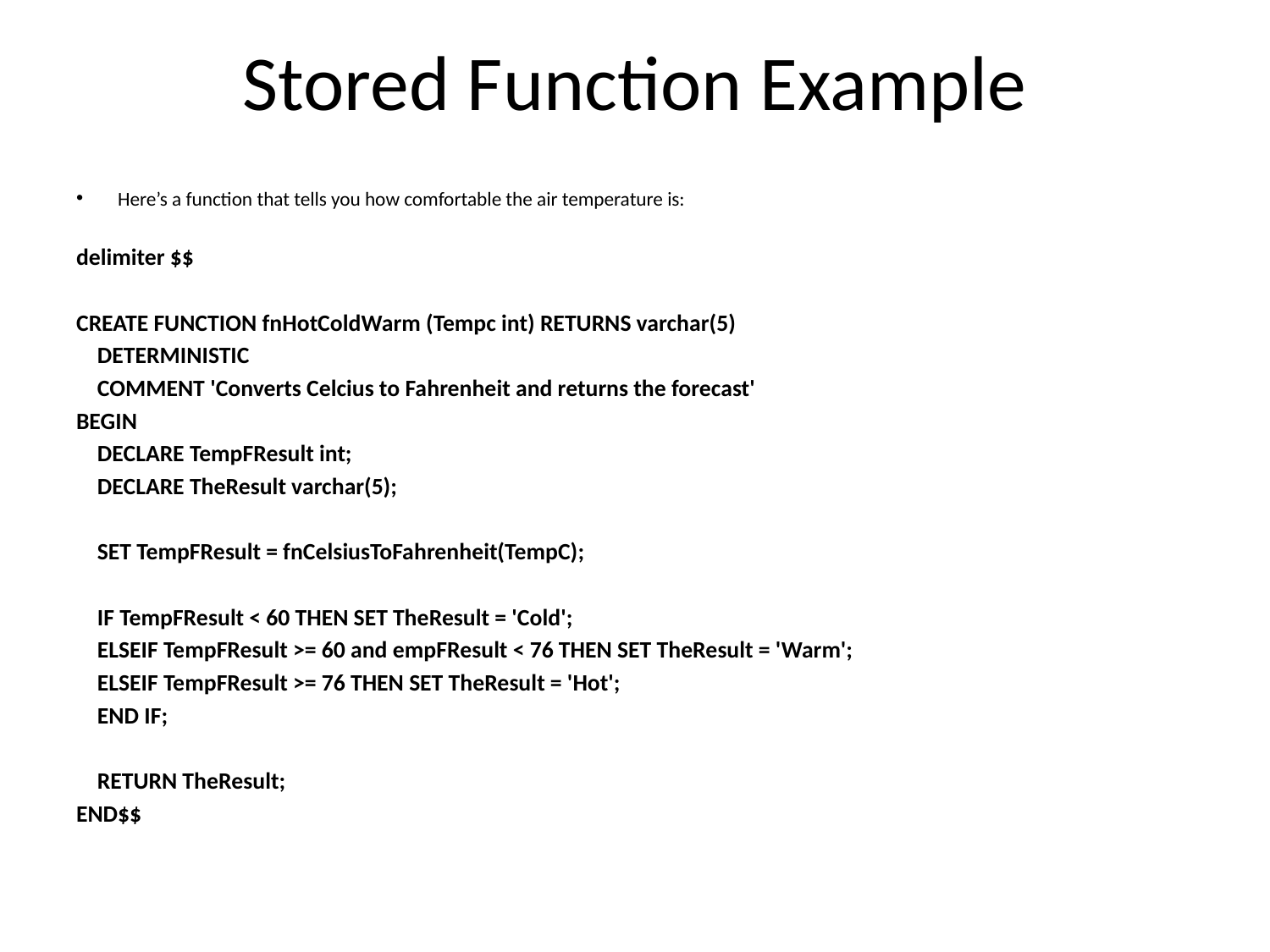

# Stored Function Example
Here’s a function that tells you how comfortable the air temperature is:

delimiter $$

CREATE FUNCTION fnHotColdWarm (Tempc int) RETURNS varchar(5)
    DETERMINISTIC
    COMMENT 'Converts Celcius to Fahrenheit and returns the forecast'
BEGIN
    DECLARE TempFResult int;
    DECLARE TheResult varchar(5);

    SET TempFResult = fnCelsiusToFahrenheit(TempC);

    IF TempFResult < 60 THEN SET TheResult = 'Cold';
    ELSEIF TempFResult >= 60 and empFResult < 76 THEN SET TheResult = 'Warm';
    ELSEIF TempFResult >= 76 THEN SET TheResult = 'Hot';
    END IF;

    RETURN TheResult;
END$$